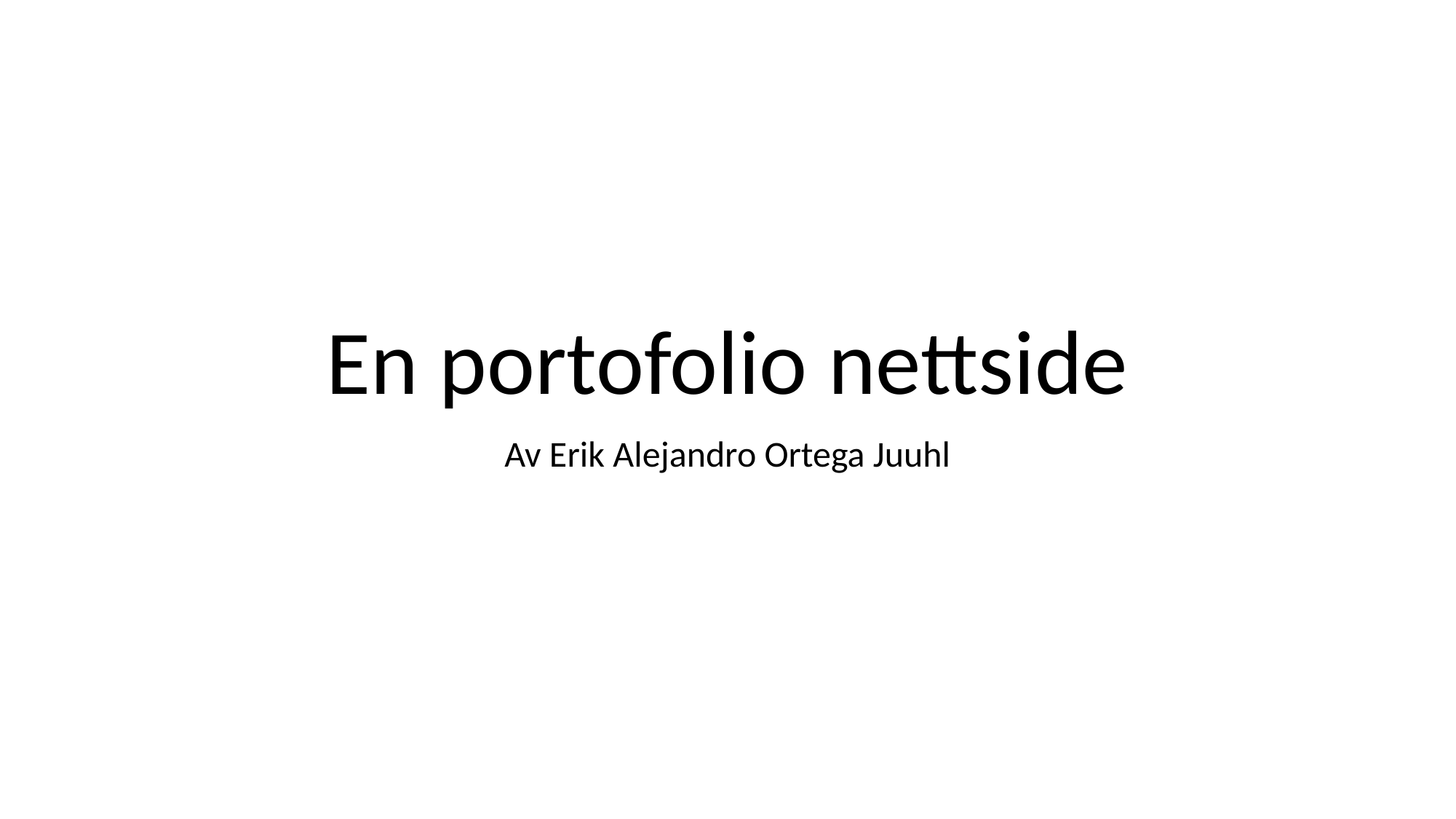

# En portofolio nettside
Av Erik Alejandro Ortega Juuhl